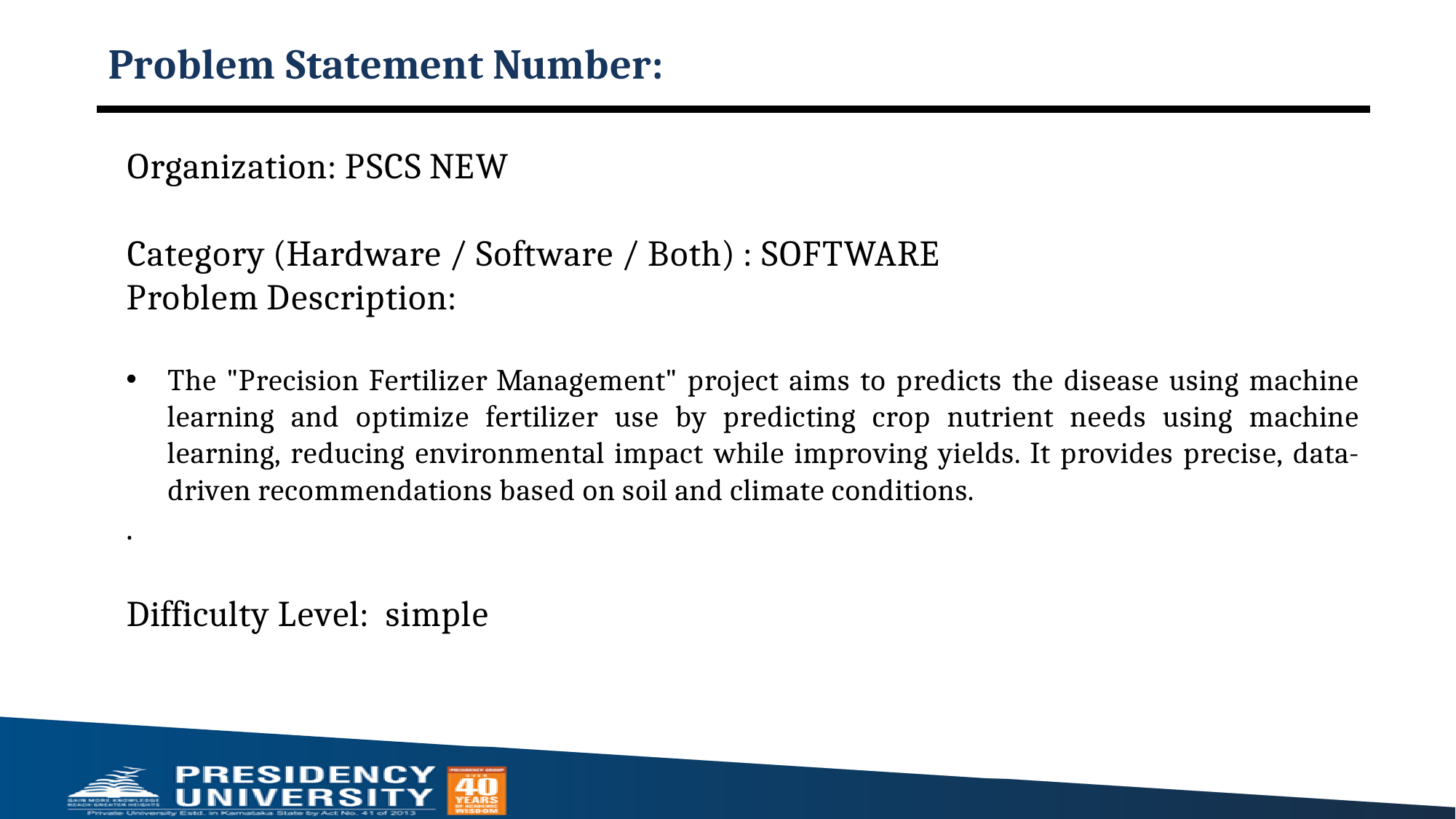

# Problem Statement Number:
Organization: PSCS NEW
Category (Hardware / Software / Both) : SOFTWARE
Problem Description:

The "Precision Fertilizer Management" project aims to predicts the disease using machine learning and optimize fertilizer use by predicting crop nutrient needs using machine learning, reducing environmental impact while improving yields. It provides precise, data-driven recommendations based on soil and climate conditions.
.
Difficulty Level:  simple